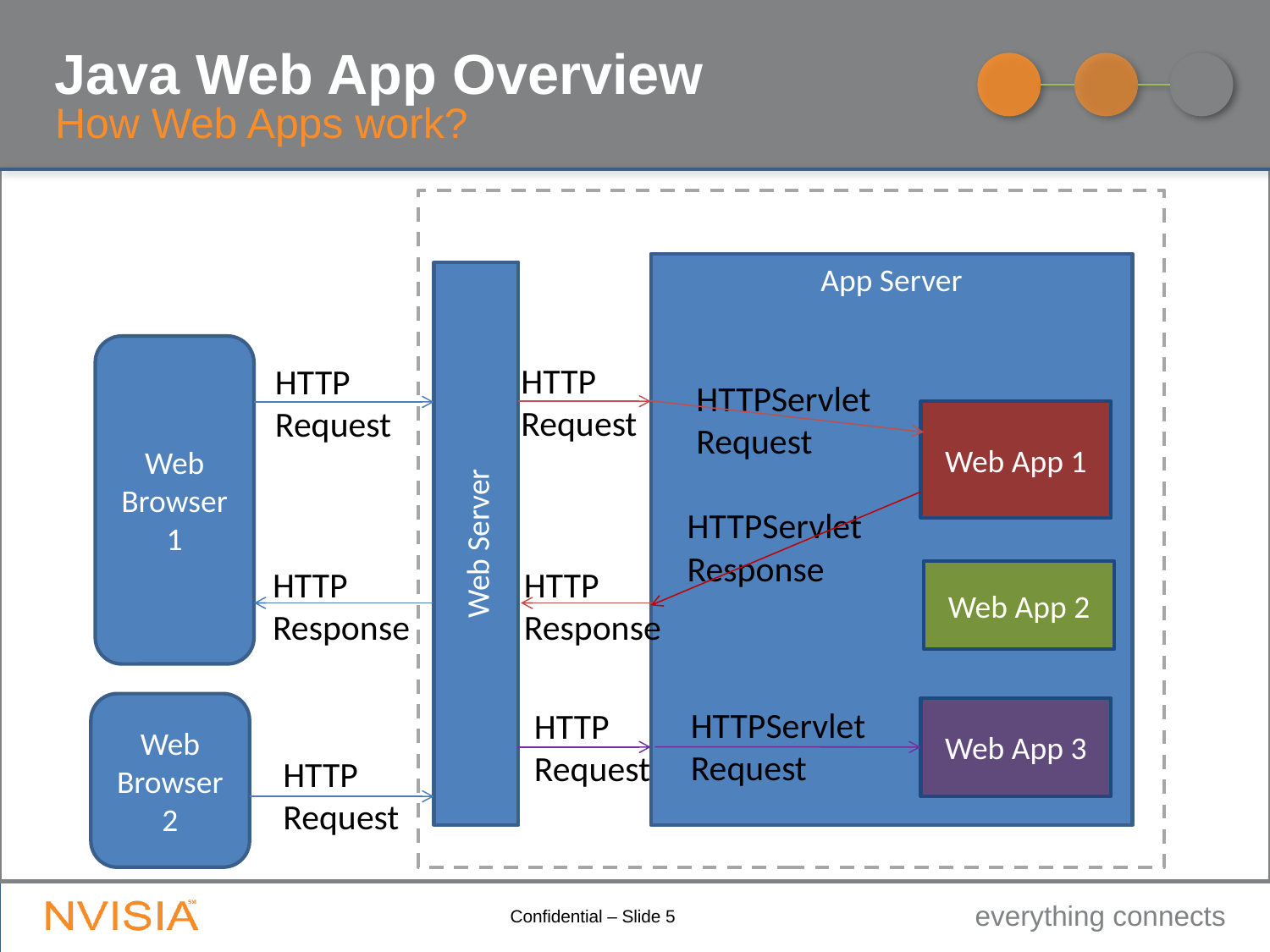

# Java Web App Overview
How Web Apps work?

App Server
Web Server
Web Browser1
HTTP
Request
HTTP
Request
HTTPServletRequest
Web App 1
HTTPServletResponse
HTTP
Response
HTTP
Response
Web App 2
Web Browser2
HTTPServletRequest
HTTP
Request
Web App 3
HTTP
Request